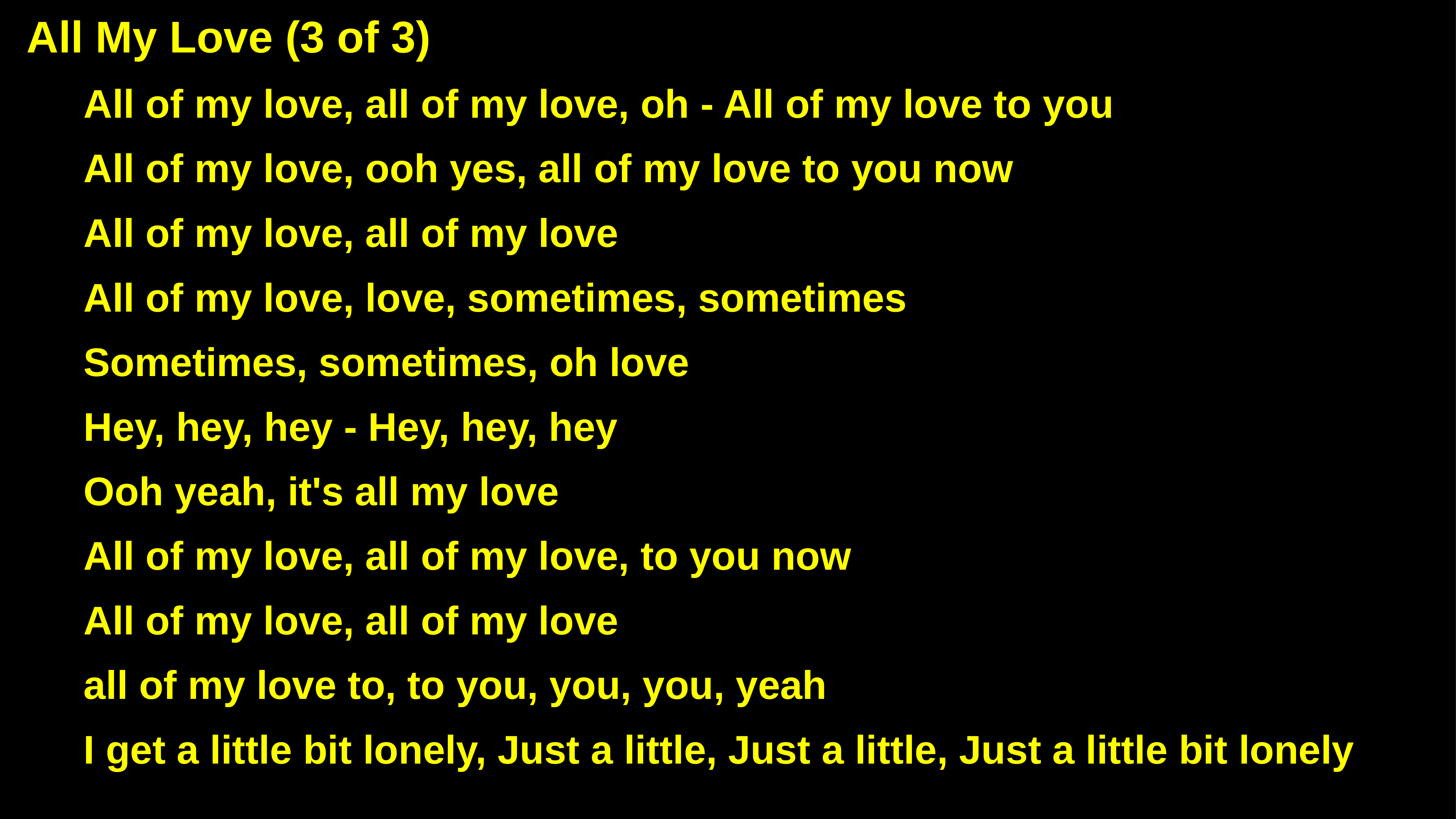

All My Love (3 of 3)
All of my love, all of my love, oh - All of my love to you
All of my love, ooh yes, all of my love to you now
All of my love, all of my love
All of my love, love, sometimes, sometimes
Sometimes, sometimes, oh love
Hey, hey, hey - Hey, hey, hey
Ooh yeah, it's all my love
All of my love, all of my love, to you now
All of my love, all of my love
all of my love to, to you, you, you, yeah
I get a little bit lonely, Just a little, Just a little, Just a little bit lonely